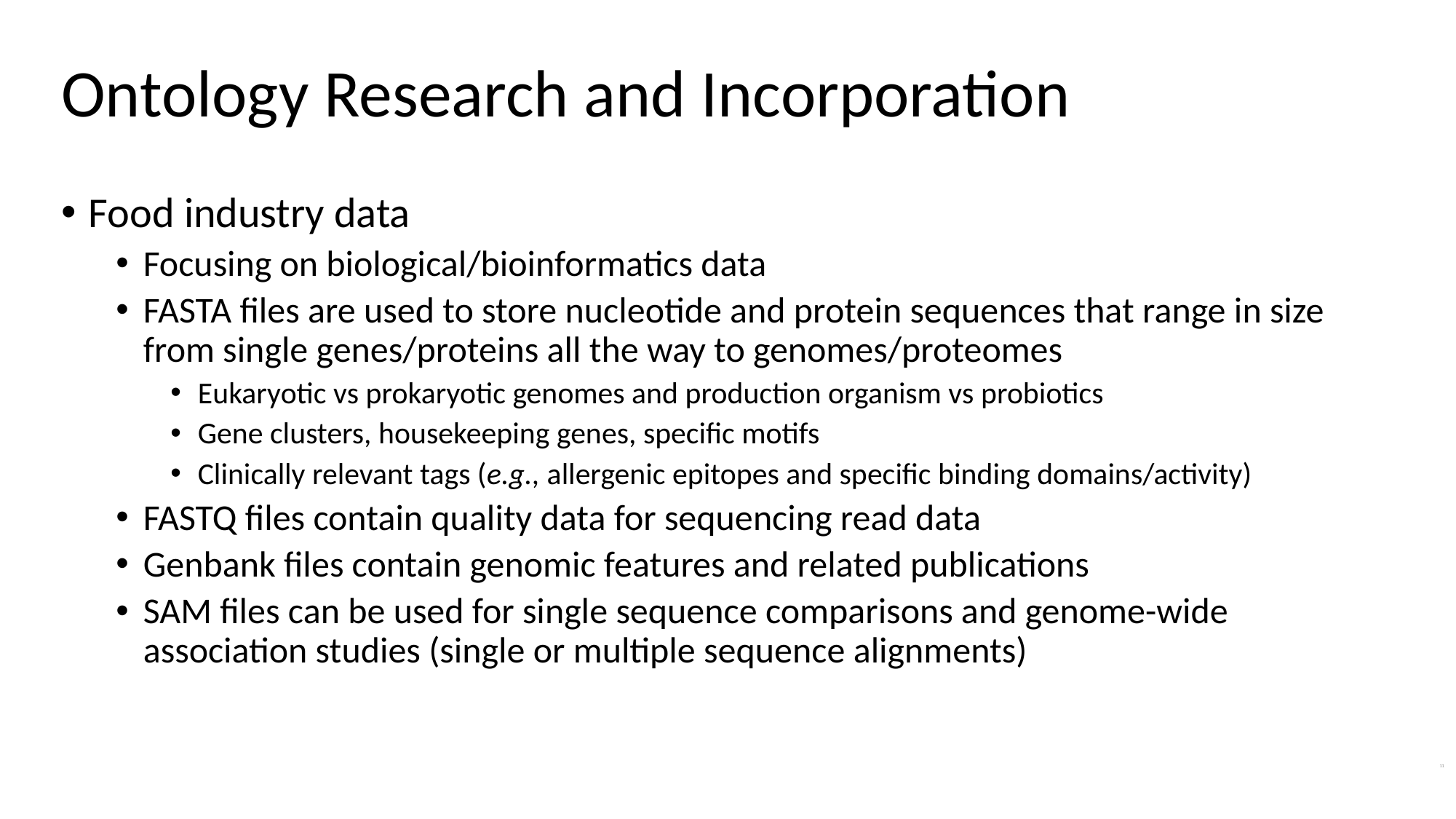

Ontology Research and Incorporation
Food industry data
Focusing on biological/bioinformatics data
FASTA files are used to store nucleotide and protein sequences that range in size from single genes/proteins all the way to genomes/proteomes
Eukaryotic vs prokaryotic genomes and production organism vs probiotics
Gene clusters, housekeeping genes, specific motifs
Clinically relevant tags (e.g., allergenic epitopes and specific binding domains/activity)
FASTQ files contain quality data for sequencing read data
Genbank files contain genomic features and related publications
SAM files can be used for single sequence comparisons and genome-wide association studies (single or multiple sequence alignments)

11